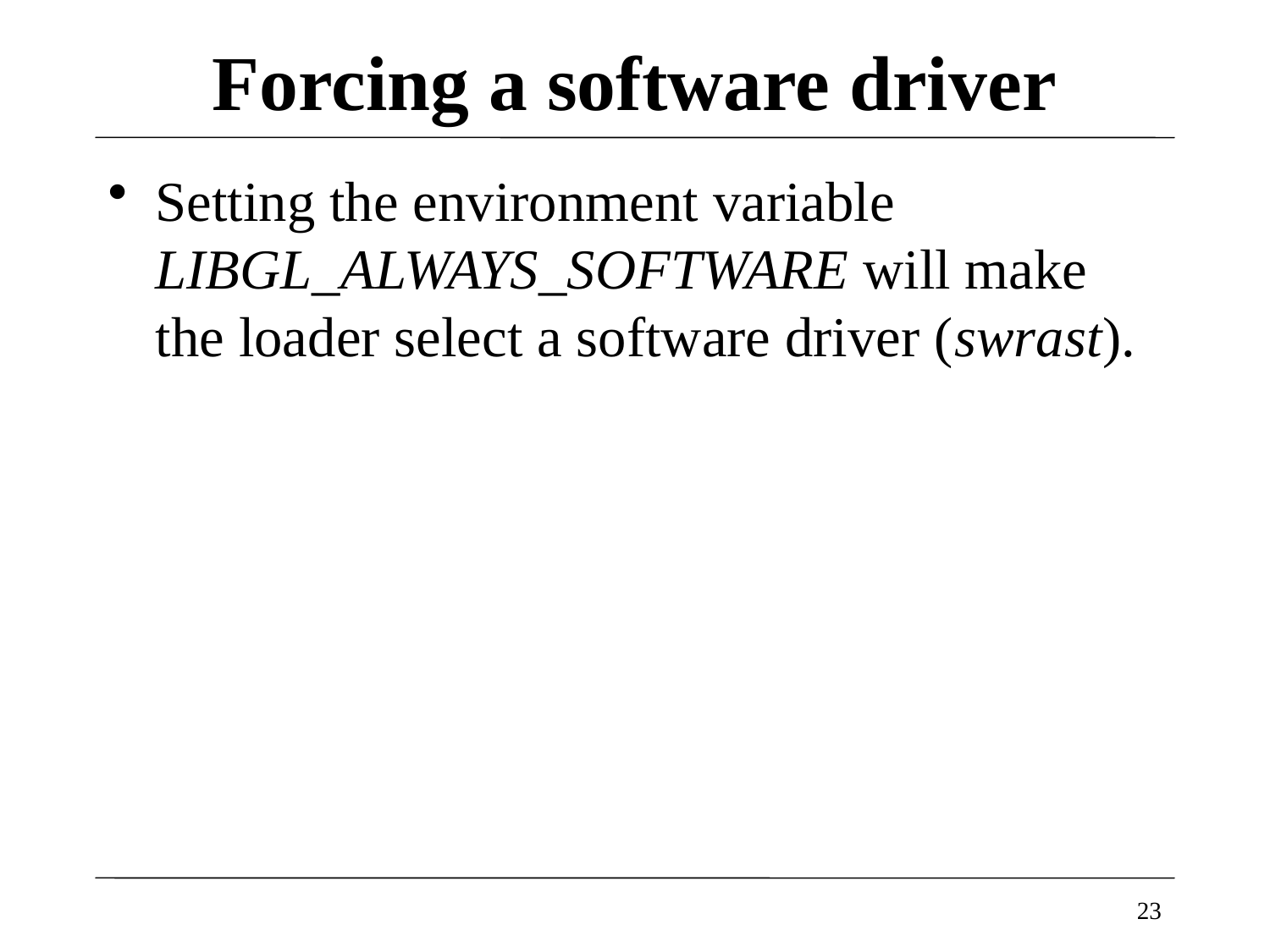

# Forcing a software driver
Setting the environment variable LIBGL_ALWAYS_SOFTWARE will make the loader select a software driver (swrast).
23